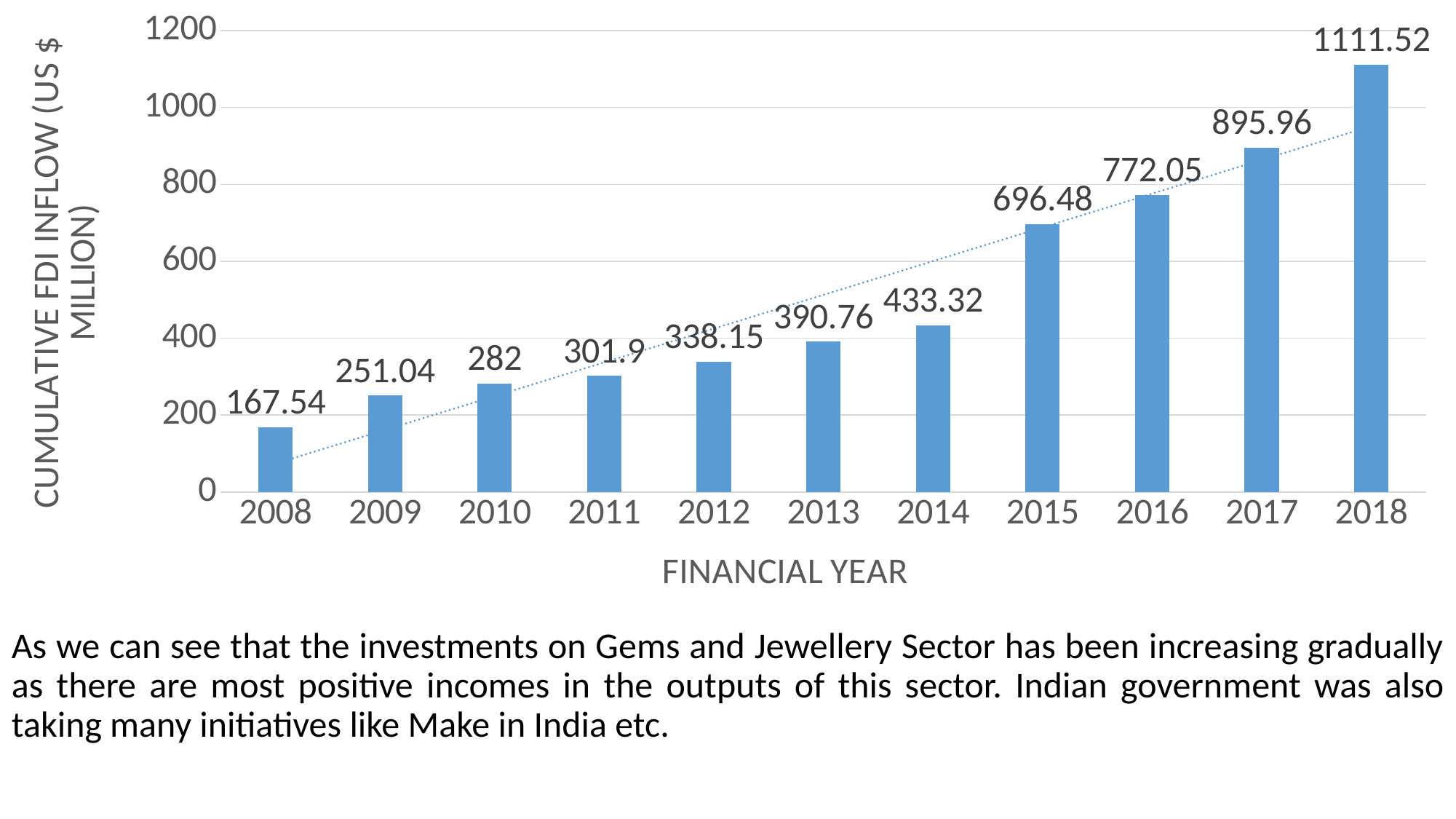

### Chart

| Category |  |
|---|---|
| 2008 | 167.54 |
| 2009 | 251.04 |
| 2010 | 282.0 |
| 2011 | 301.9 |
| 2012 | 338.15 |
| 2013 | 390.76 |
| 2014 | 433.32 |
| 2015 | 696.48 |
| 2016 | 772.05 |
| 2017 | 895.96 |
| 2018 | 1111.52 |
As we can see that the investments on Gems and Jewellery Sector has been increasing gradually as there are most positive incomes in the outputs of this sector. Indian government was also taking many initiatives like Make in India etc.